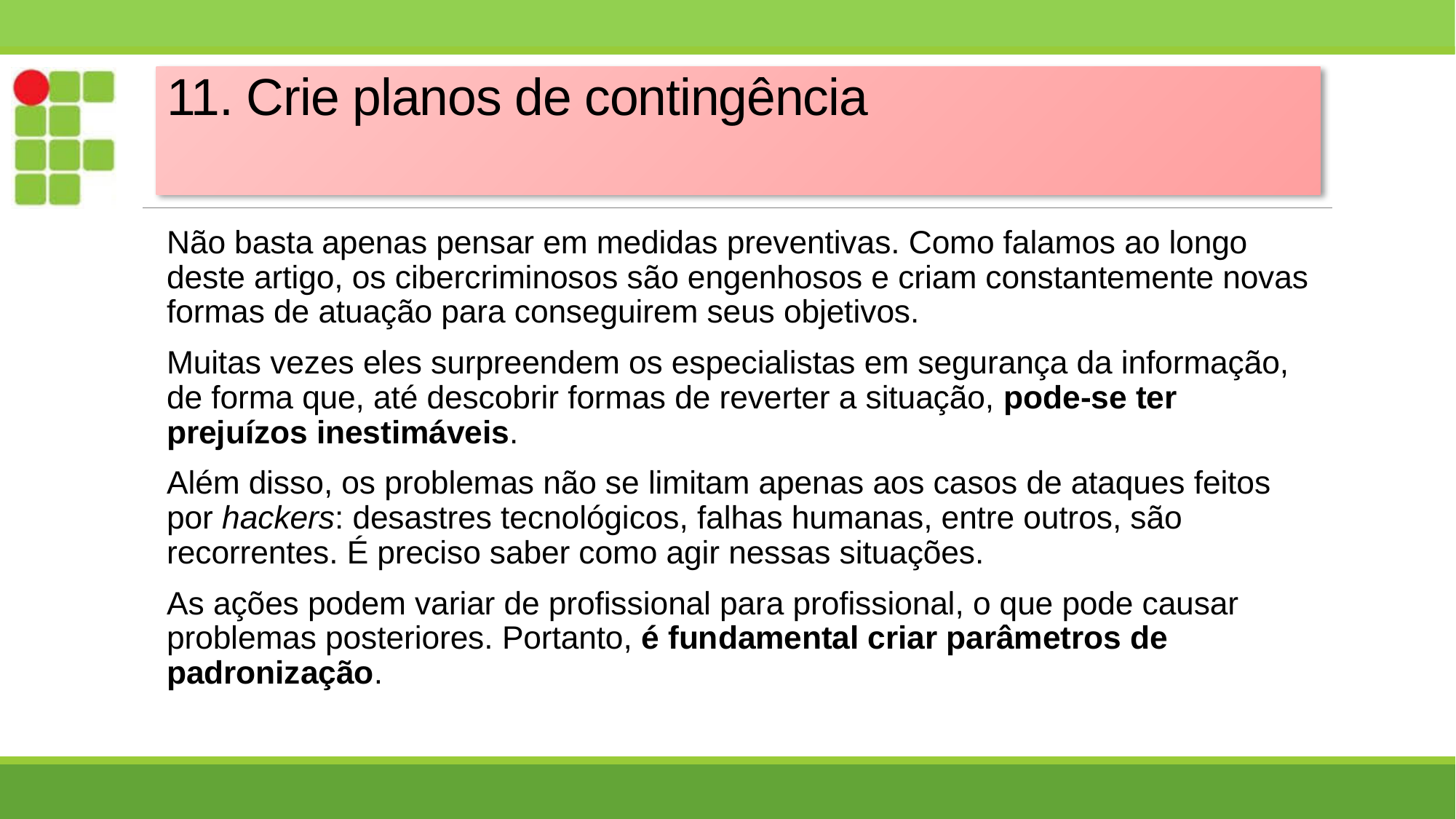

# 11. Crie planos de contingência
Não basta apenas pensar em medidas preventivas. Como falamos ao longo deste artigo, os cibercriminosos são engenhosos e criam constantemente novas formas de atuação para conseguirem seus objetivos.
Muitas vezes eles surpreendem os especialistas em segurança da informação, de forma que, até descobrir formas de reverter a situação, pode-se ter prejuízos inestimáveis.
Além disso, os problemas não se limitam apenas aos casos de ataques feitos por hackers: desastres tecnológicos, falhas humanas, entre outros, são recorrentes. É preciso saber como agir nessas situações.
As ações podem variar de profissional para profissional, o que pode causar problemas posteriores. Portanto, é fundamental criar parâmetros de padronização.